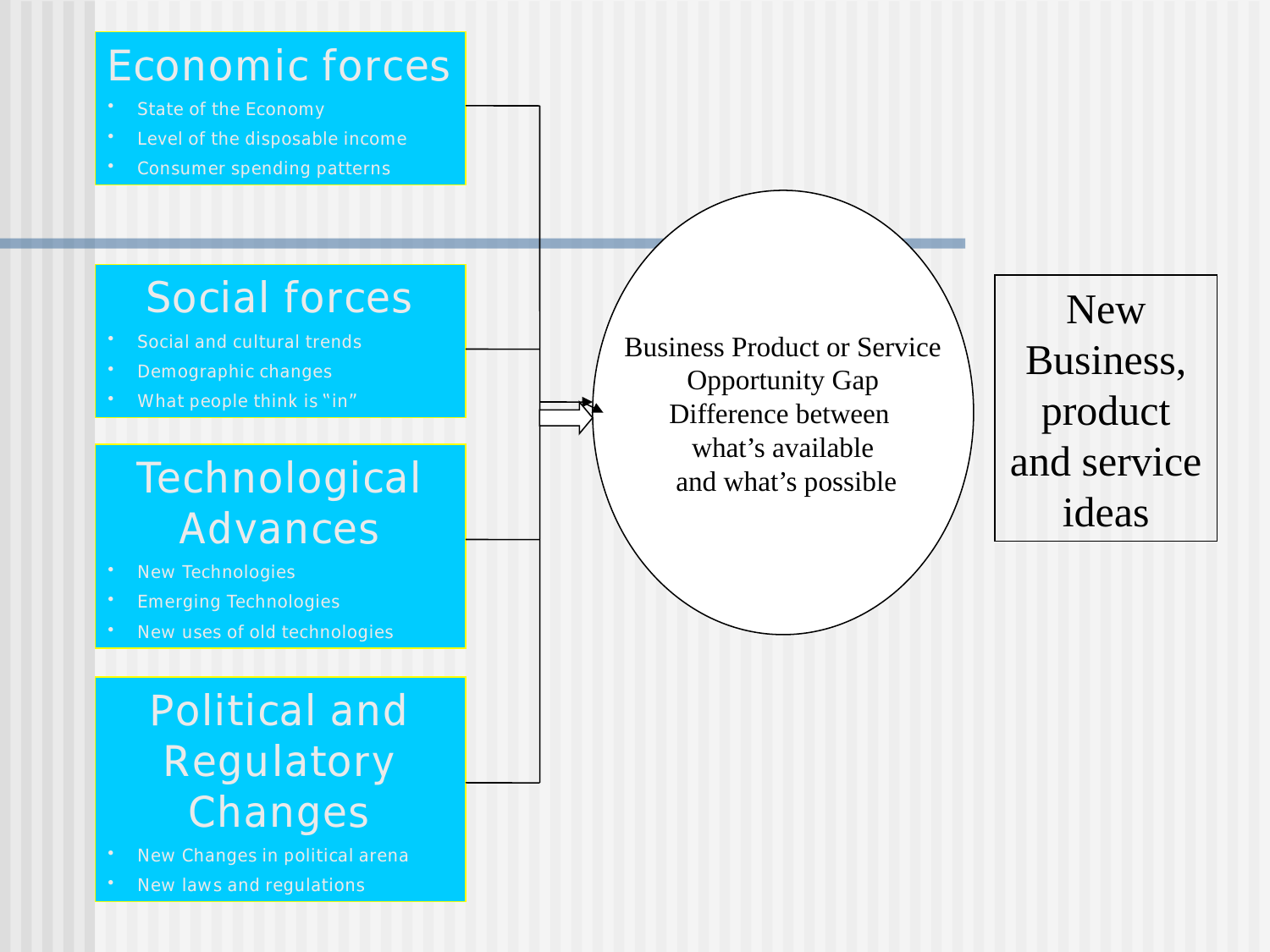

Economic forces
State of the Economy
Level of the disposable income
Consumer spending patterns

Business Product or Service
Opportunity Gap
Difference between
what’s available
 and what’s possible
Social forces
Social and cultural trends
Demographic changes
What people think is “in”

New Business, product and service ideas

Technological Advances
New Technologies
Emerging Technologies
New uses of old technologies

Political and Regulatory Changes
New Changes in political arena
New laws and regulations